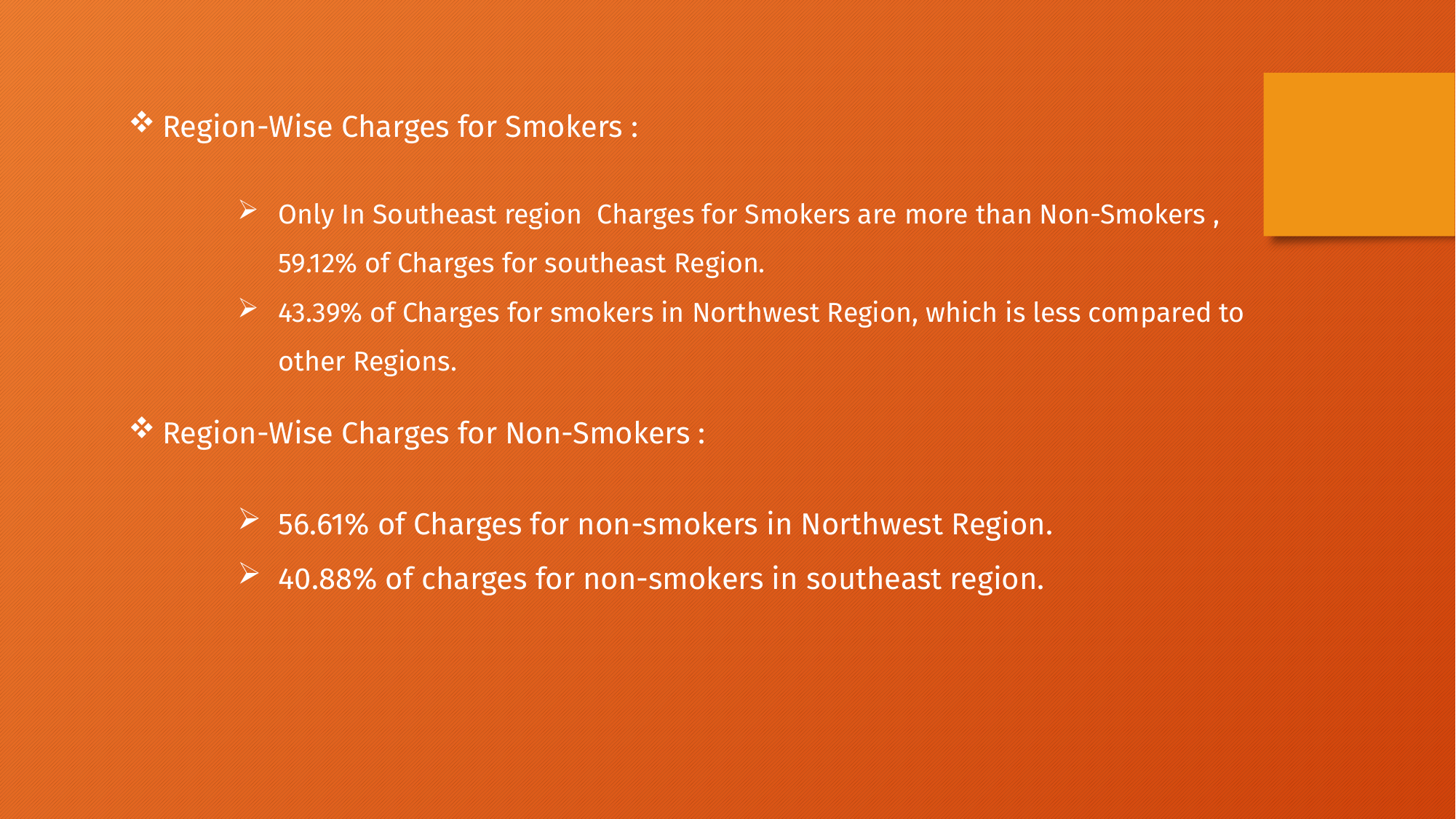

Region-Wise Charges for Smokers :

Only In Southeast region  Charges for Smokers are more than Non-Smokers , 59.12% of Charges for southeast Region.
43.39% of Charges for smokers in Northwest Region, which is less compared to other Regions.

Region-Wise Charges for Non-Smokers :

56.61% of Charges for non-smokers in Northwest Region.
40.88% of charges for non-smokers in southeast region.